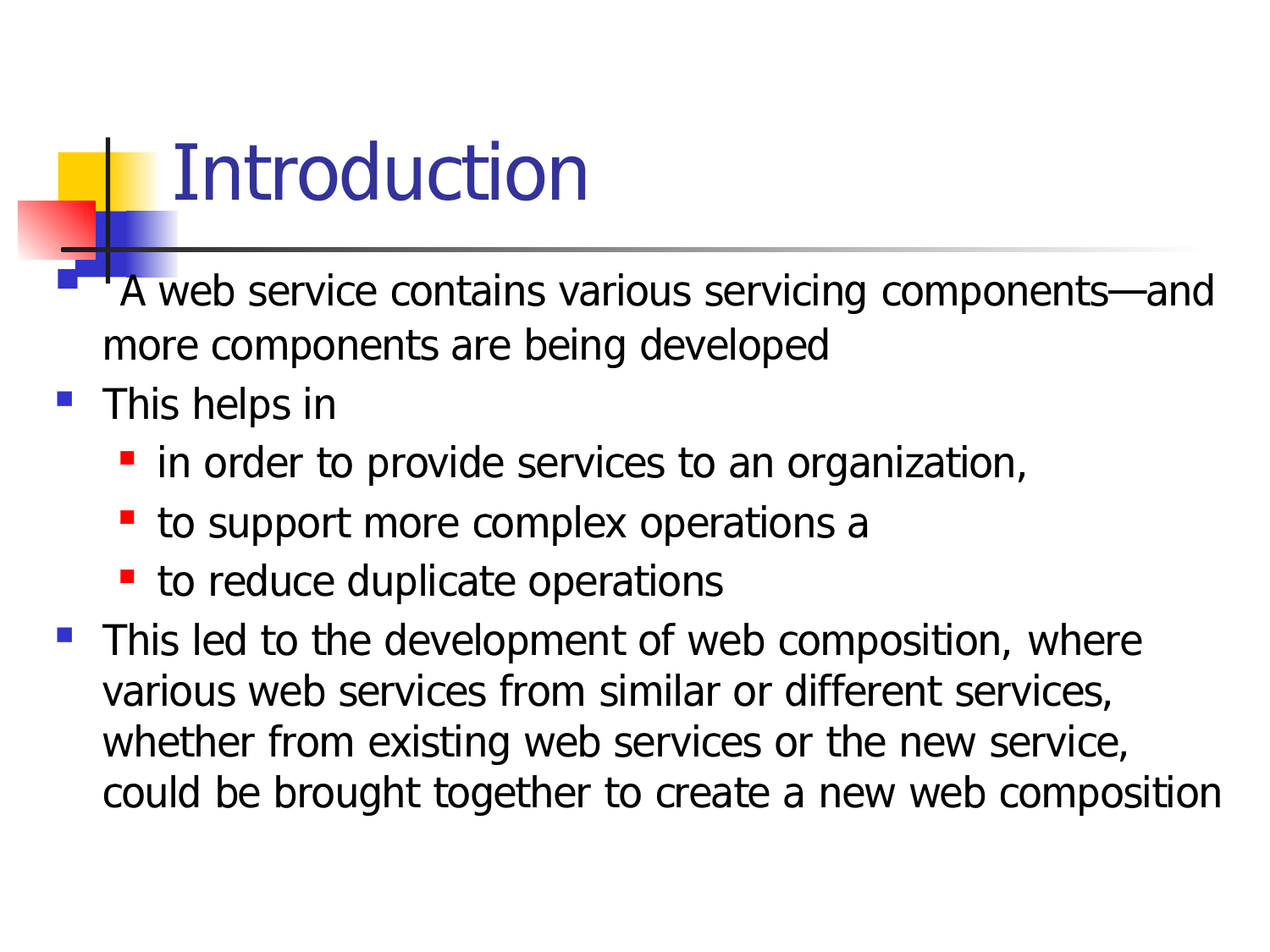

# Introduction
 A web service contains various servicing components—and more components are being developed
This helps in
in order to provide services to an organization,
to support more complex operations a
to reduce duplicate operations
This led to the development of web composition, where various web services from similar or different services, whether from existing web services or the new service, could be brought together to create a new web composition